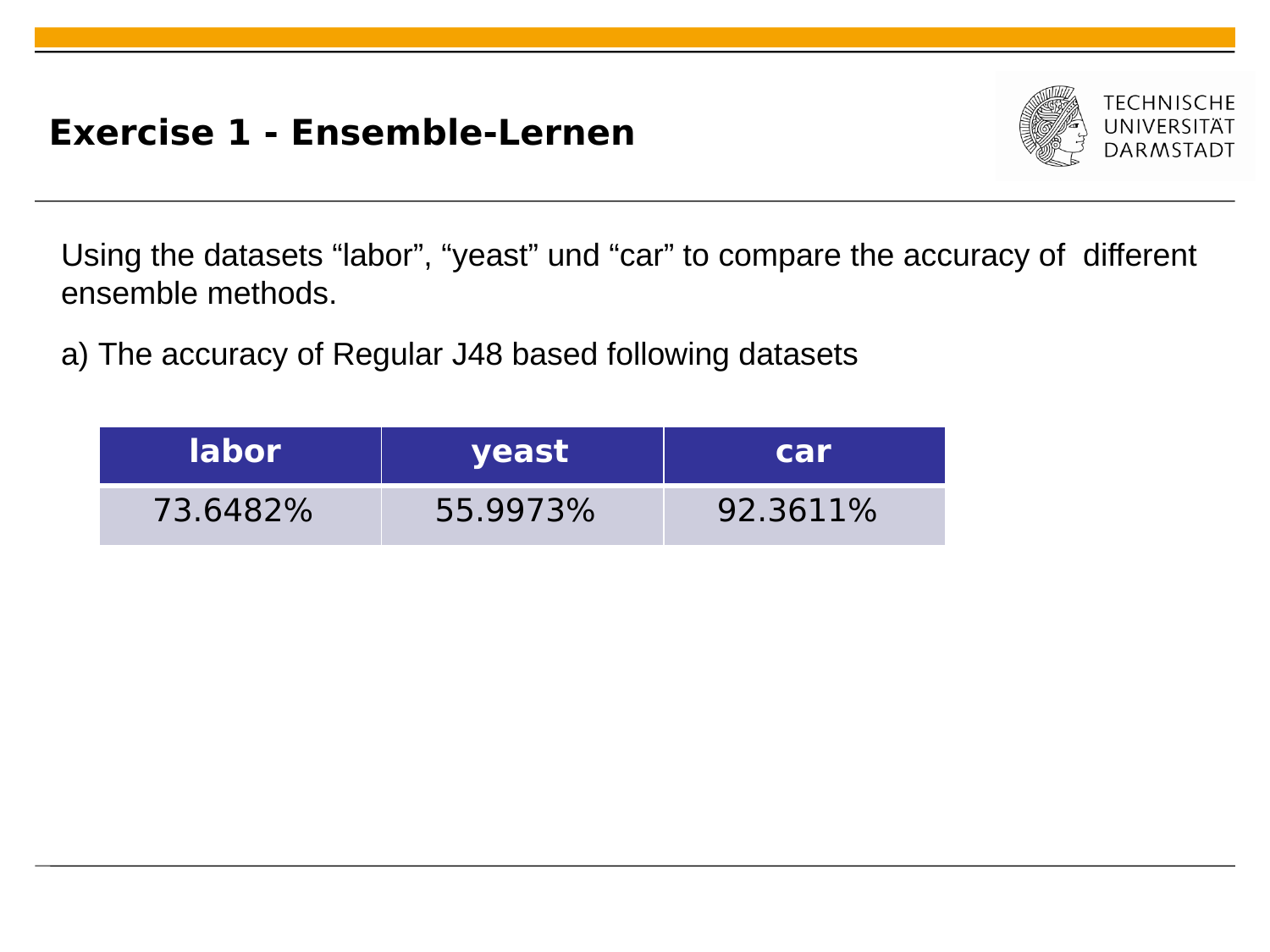

# Exercise 1 - Ensemble-Lernen
Using the datasets “labor”, “yeast” und “car” to compare the accuracy of  different ensemble methods.
a) The accuracy of Regular J48 based following datasets
| labor | yeast | car |
| --- | --- | --- |
| 73.6482% | 55.9973% | 92.3611% |